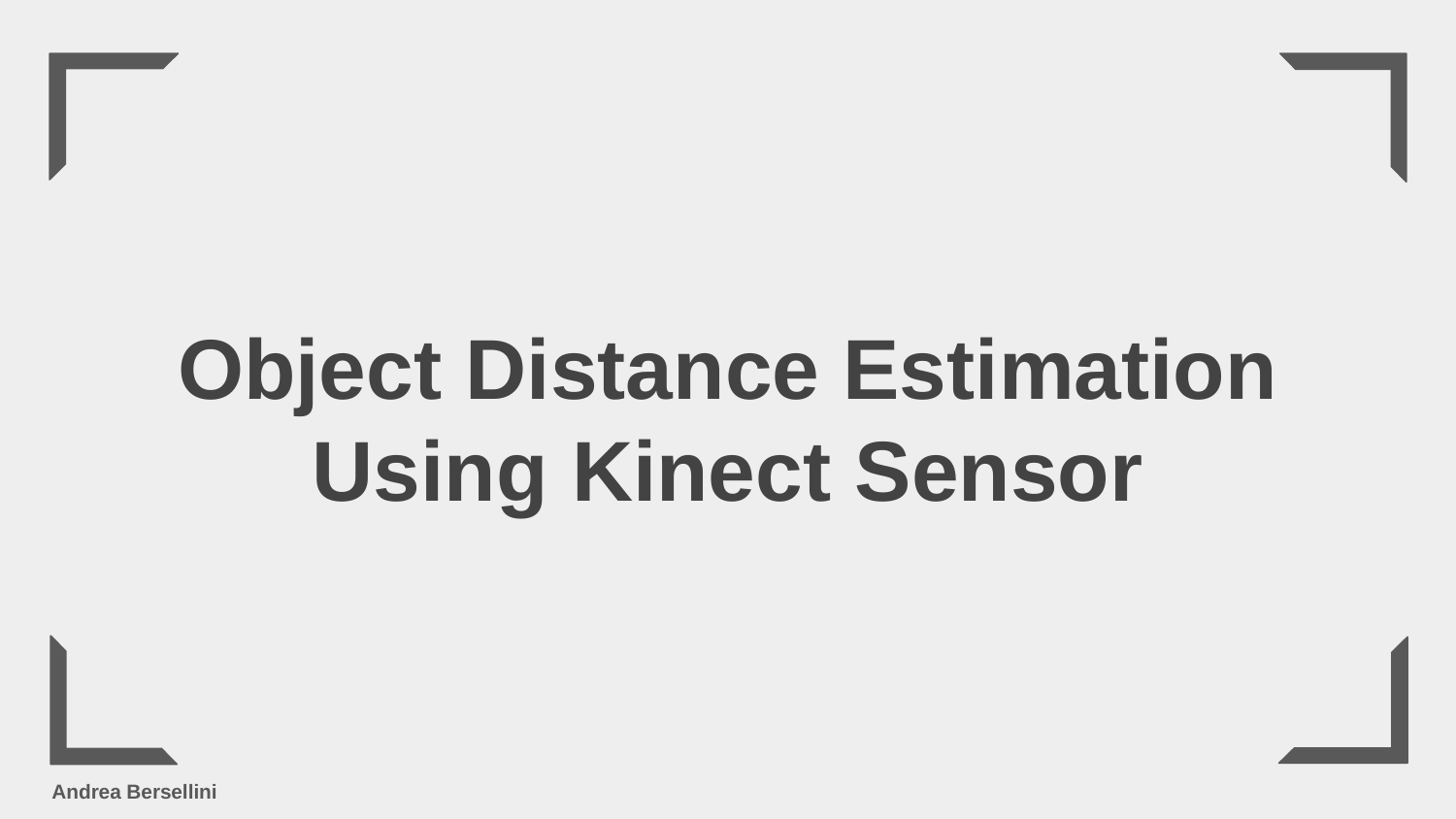

# Object Distance Estimation Using Kinect Sensor

Andrea Bersellini